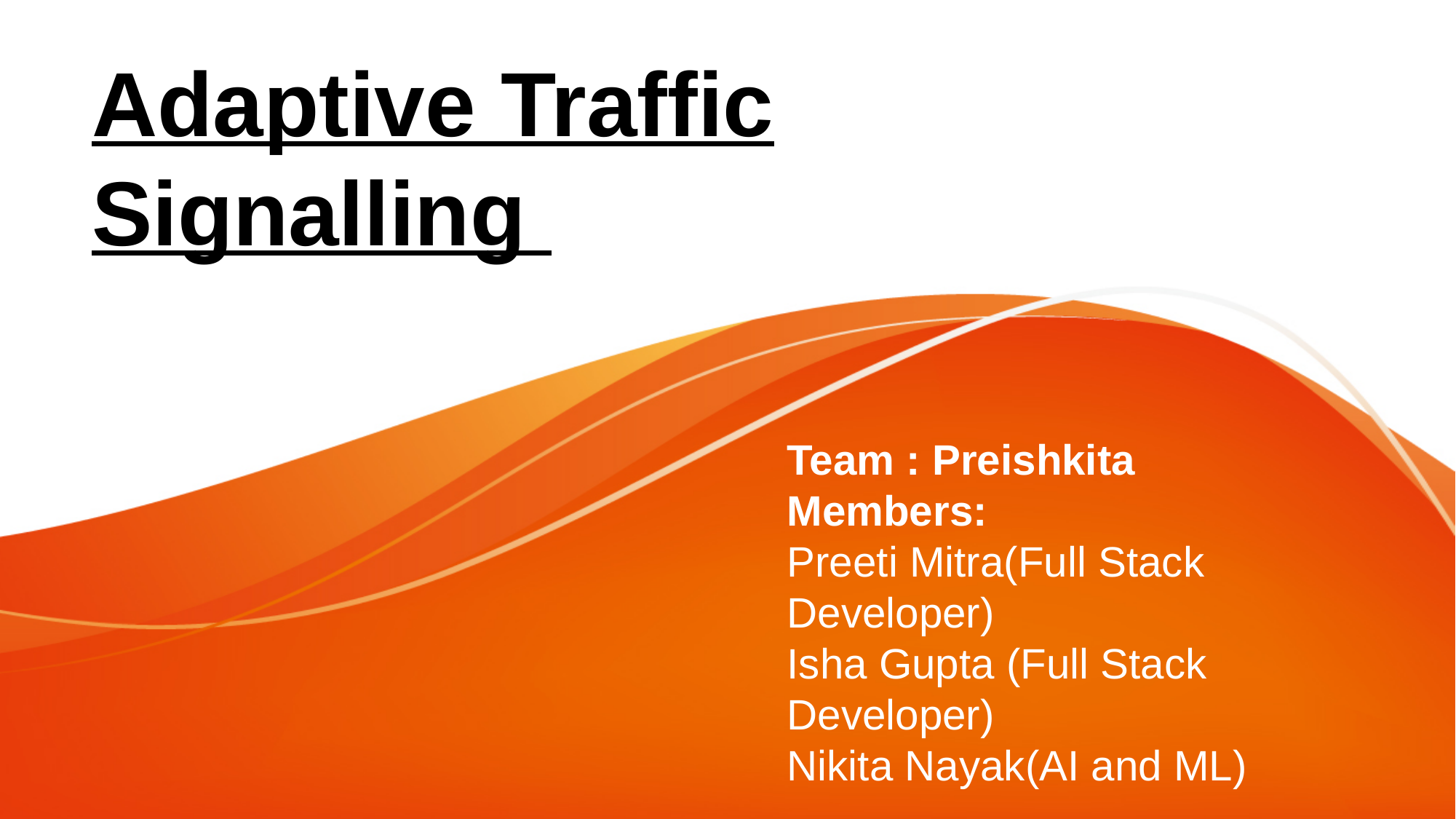

# Adaptive Traffic Signalling
Team : Preishkita
Members:
Preeti Mitra(Full Stack Developer)
Isha Gupta (Full Stack Developer)
Nikita Nayak(AI and ML)